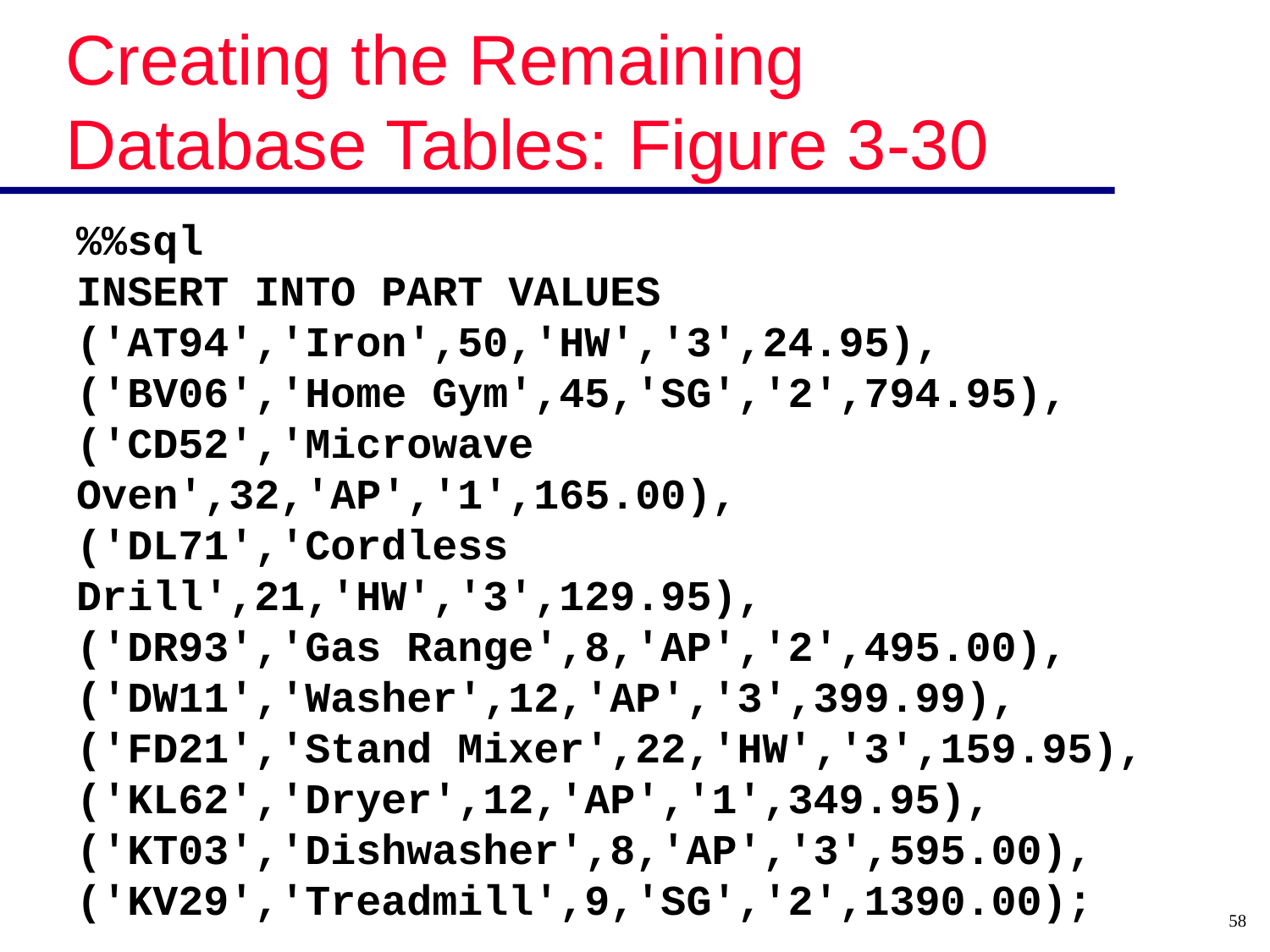

# Creating the Remaining Database Tables: Figure 3-30
%%sql
INSERT INTO PART VALUES
('AT94','Iron',50,'HW','3',24.95),
('BV06','Home Gym',45,'SG','2',794.95),
('CD52','Microwave Oven',32,'AP','1',165.00),
('DL71','Cordless Drill',21,'HW','3',129.95),
('DR93','Gas Range',8,'AP','2',495.00),
('DW11','Washer',12,'AP','3',399.99),
('FD21','Stand Mixer',22,'HW','3',159.95),
('KL62','Dryer',12,'AP','1',349.95),
('KT03','Dishwasher',8,'AP','3',595.00),
('KV29','Treadmill',9,'SG','2',1390.00);
58